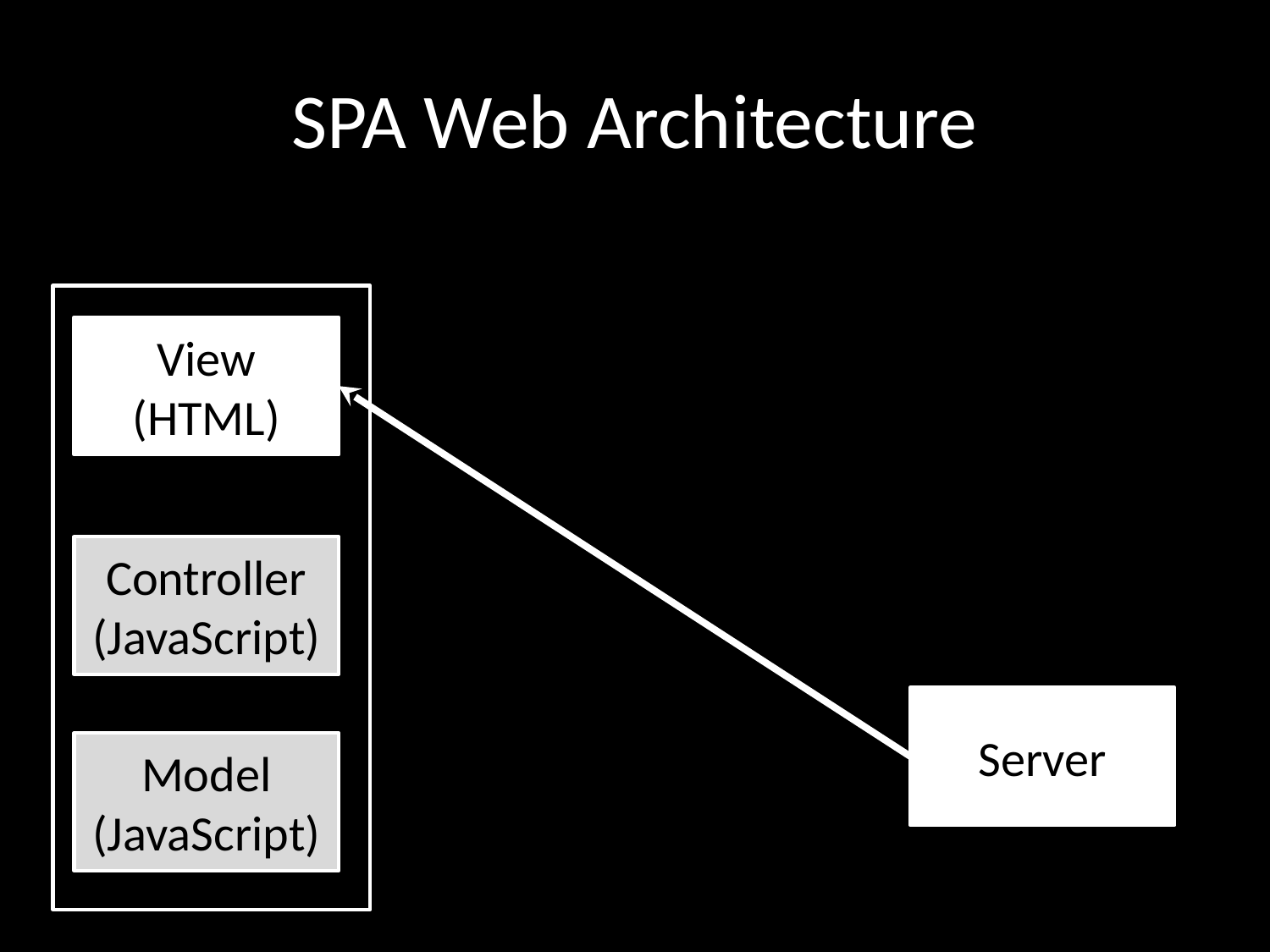

# SPA Web Architecture

View
(HTML)
Controller
(JavaScript)
Server
Model
(JavaScript)